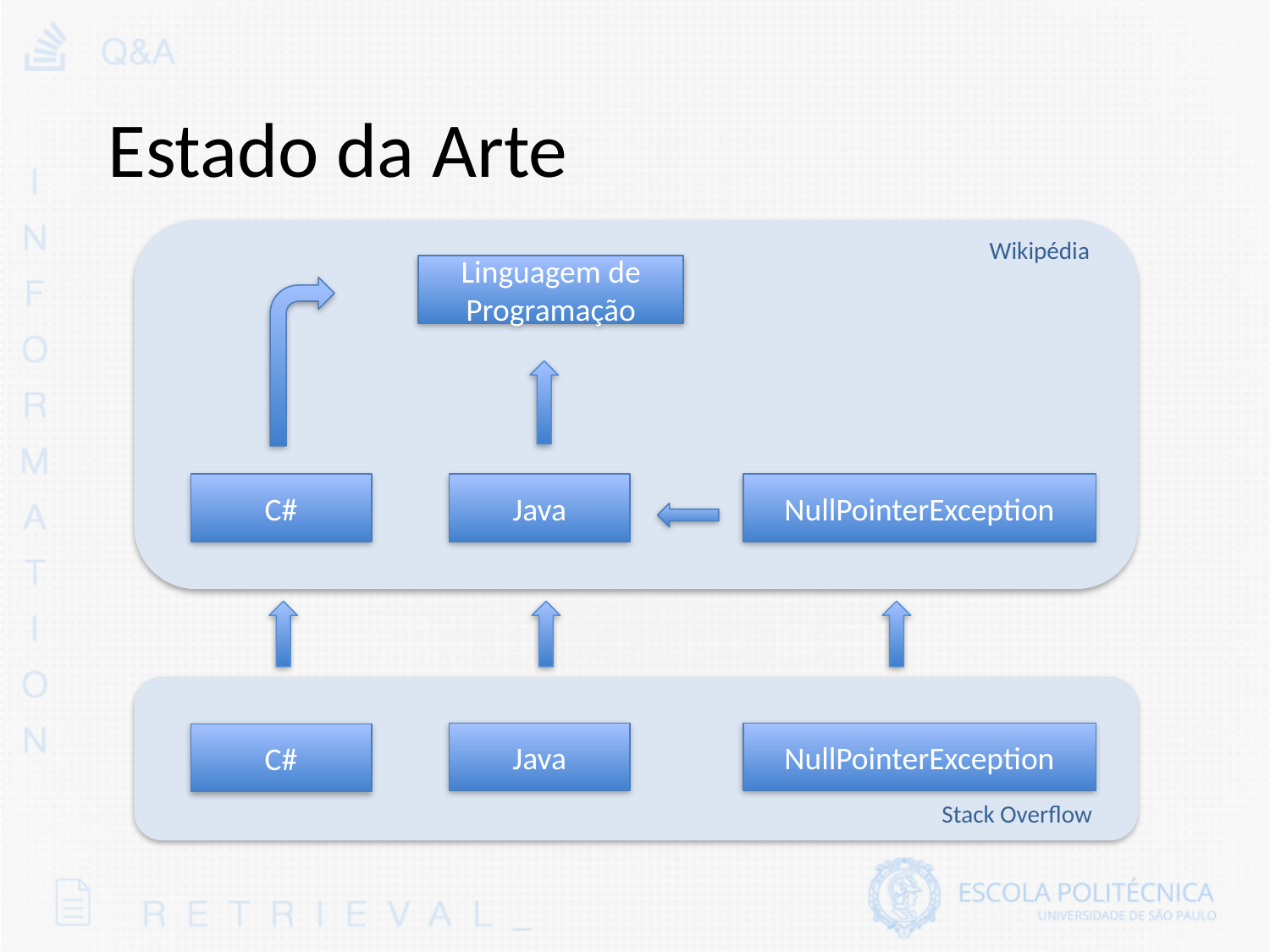

Estado da Arte

Wikipédia
Linguagem de Programação

C#
Java
NullPointerException

Java
NullPointerException
C#
Stack Overflow